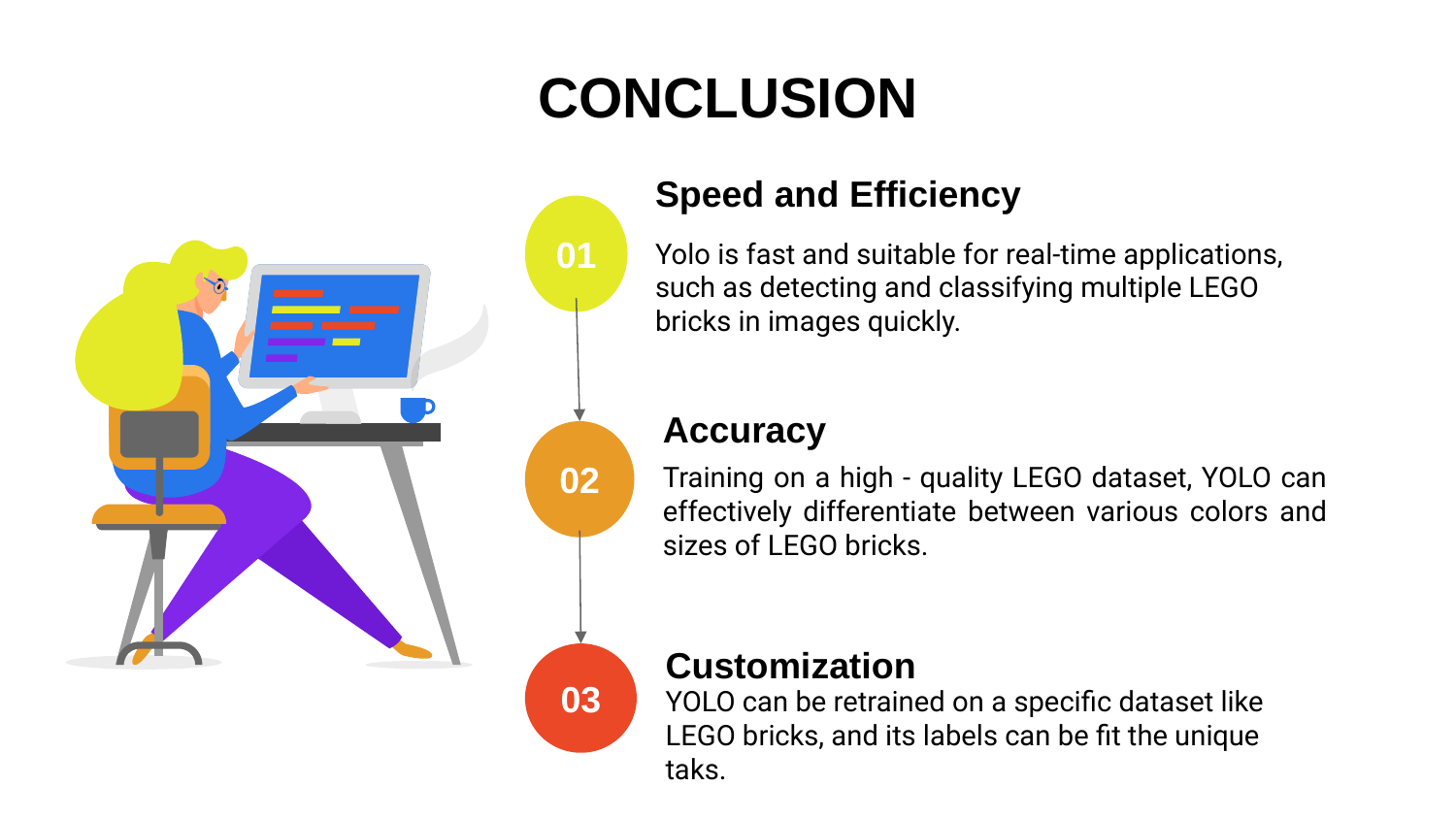

# CONCLUSION
Speed and Efficiency
Yolo is fast and suitable for real-time applications, such as detecting and classifying multiple LEGO bricks in images quickly.
01

Accuracy
Training on a high - quality LEGO dataset, YOLO can effectively differentiate between various colors and sizes of LEGO bricks.
02
Customization
YOLO can be retrained on a specific dataset like LEGO bricks, and its labels can be fit the unique taks.
03